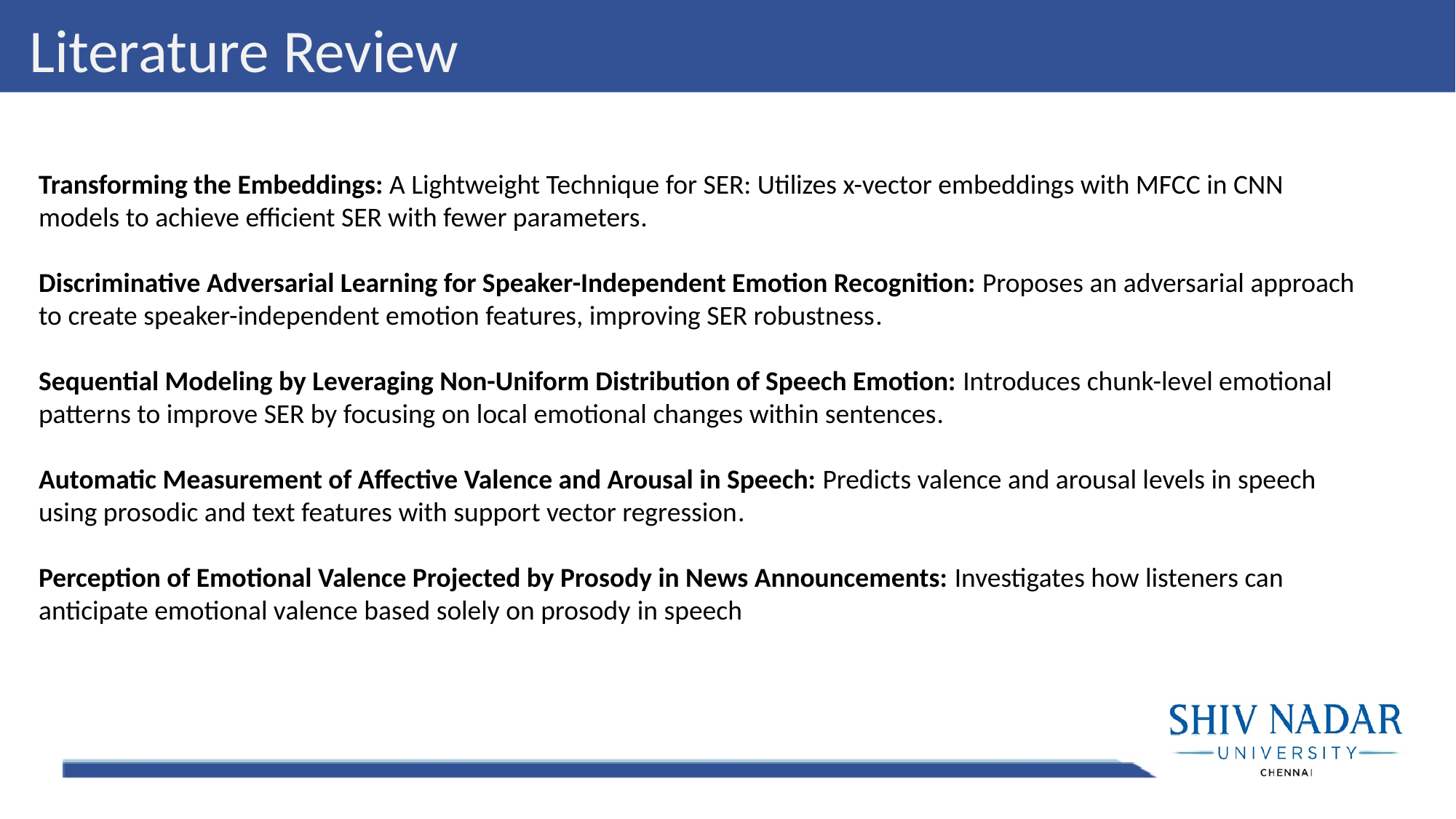

Literature Review
Transforming the Embeddings: A Lightweight Technique for SER: Utilizes x-vector embeddings with MFCC in CNN models to achieve efficient SER with fewer parameters​.

Discriminative Adversarial Learning for Speaker-Independent Emotion Recognition: Proposes an adversarial approach to create speaker-independent emotion features, improving SER robustness​.

Sequential Modeling by Leveraging Non-Uniform Distribution of Speech Emotion: Introduces chunk-level emotional patterns to improve SER by focusing on local emotional changes within sentences​.

Automatic Measurement of Affective Valence and Arousal in Speech: Predicts valence and arousal levels in speech using prosodic and text features with support vector regression​.

Perception of Emotional Valence Projected by Prosody in News Announcements: Investigates how listeners can anticipate emotional valence based solely on prosody in speech